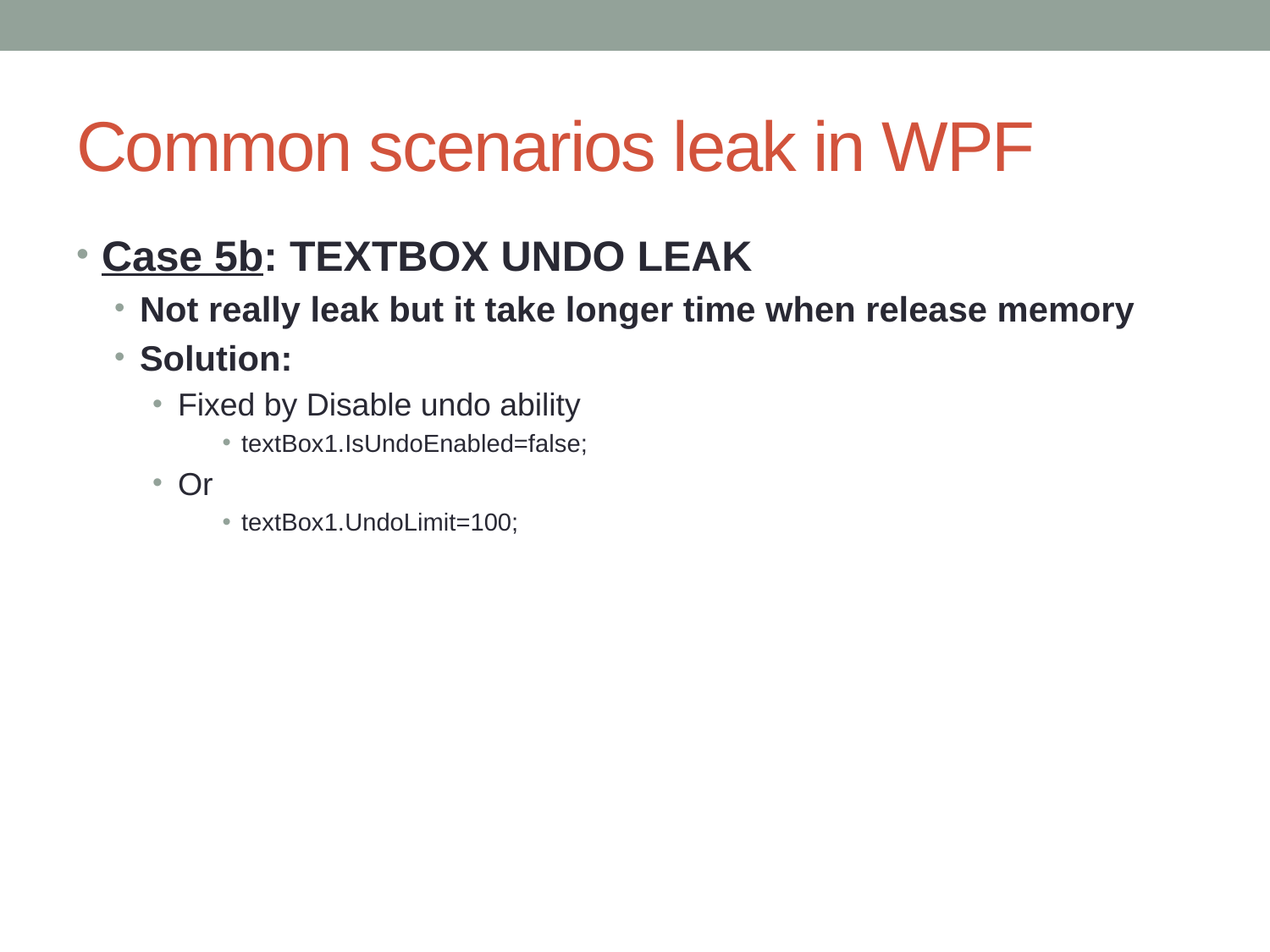

# Common scenarios leak in WPF
Case 5b: TEXTBOX UNDO LEAK
Not really leak but it take longer time when release memory
Solution:
Fixed by Disable undo ability
textBox1.IsUndoEnabled=false;
Or
textBox1.UndoLimit=100;